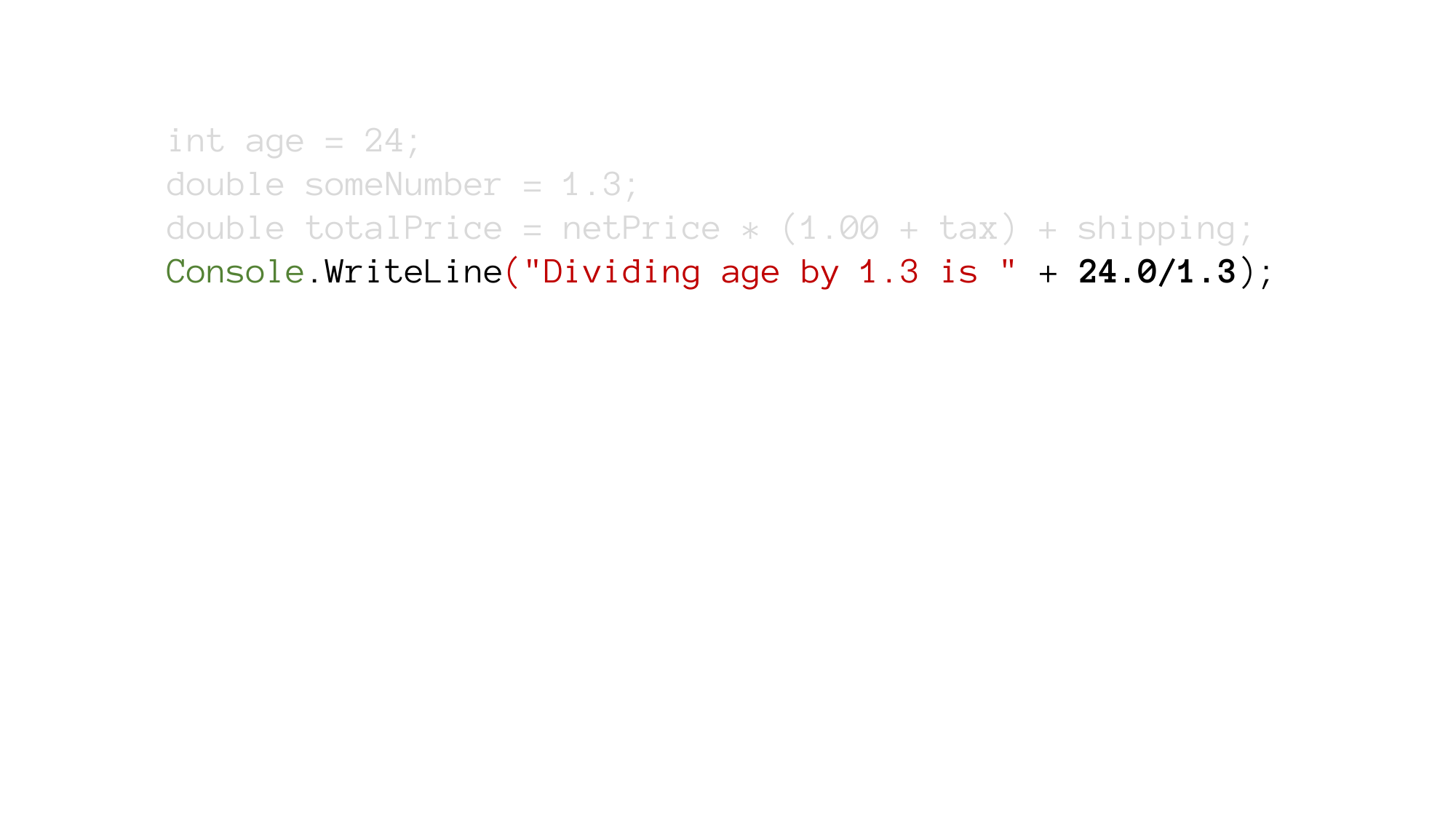

int age = 24;
double someNumber = 1.3;
double totalPrice = netPrice * (1.00 + tax) + shipping;
Console.WriteLine("Dividing age by 1.3 is " + 24.0/1.3);